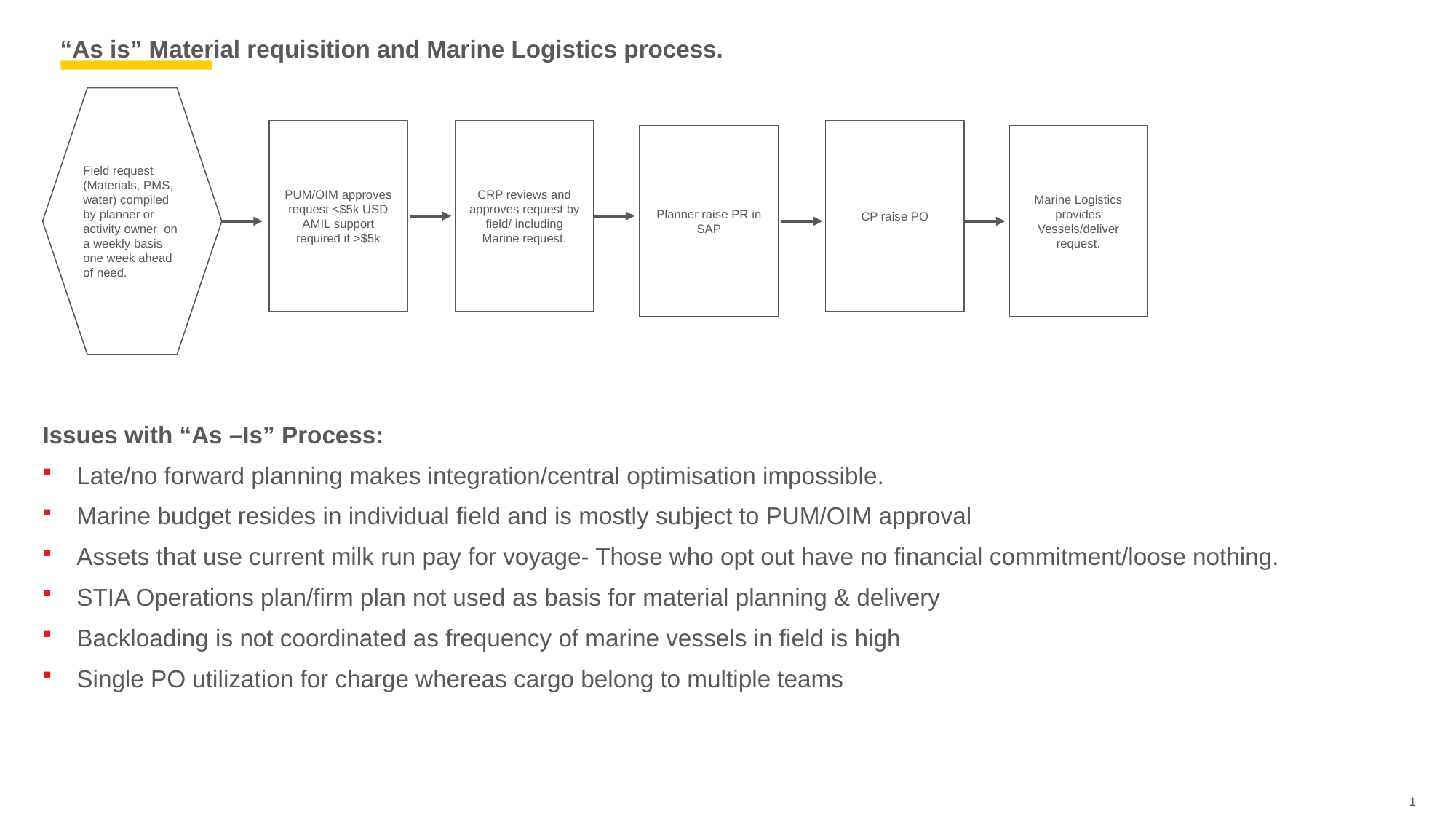

“As is” Material requisition and Marine Logistics process.
Field request (Materials, PMS, water) compiled by planner or activity owner  on a weekly basis one week ahead of need.
PUM/OIM approves request <$5k USD
AMIL support required if >$5k
CRP reviews and approves request by field/ including Marine request.
CP raise PO
Planner raise PR in SAP
Marine Logistics provides Vessels/deliver request.
Issues with “As –Is” Process:
Late/no forward planning makes integration/central optimisation impossible.
Marine budget resides in individual field and is mostly subject to PUM/OIM approval
Assets that use current milk run pay for voyage- Those who opt out have no financial commitment/loose nothing.
STIA Operations plan/firm plan not used as basis for material planning & delivery
Backloading is not coordinated as frequency of marine vessels in field is high
Single PO utilization for charge whereas cargo belong to multiple teams